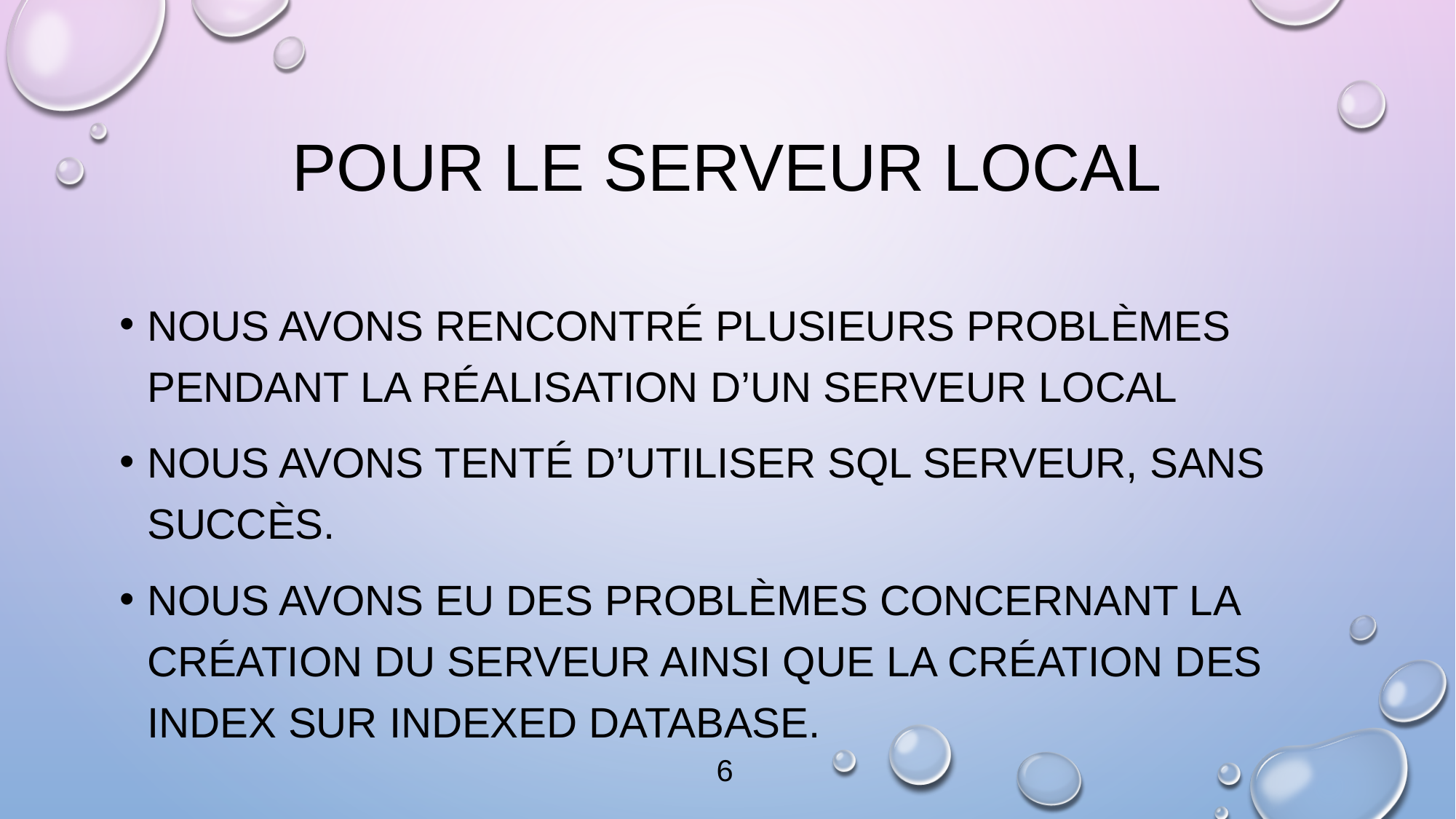

# Pour le serveur local
Nous avons rencontré plusieurs problèmes pendant la réalisation d’un serveur local
Nous avons tenté d’utiliser SQL serveur, sans succès.
Nous avons eu des problèmes concernant la création du serveur ainsi que la création des index sur indexed database.

6